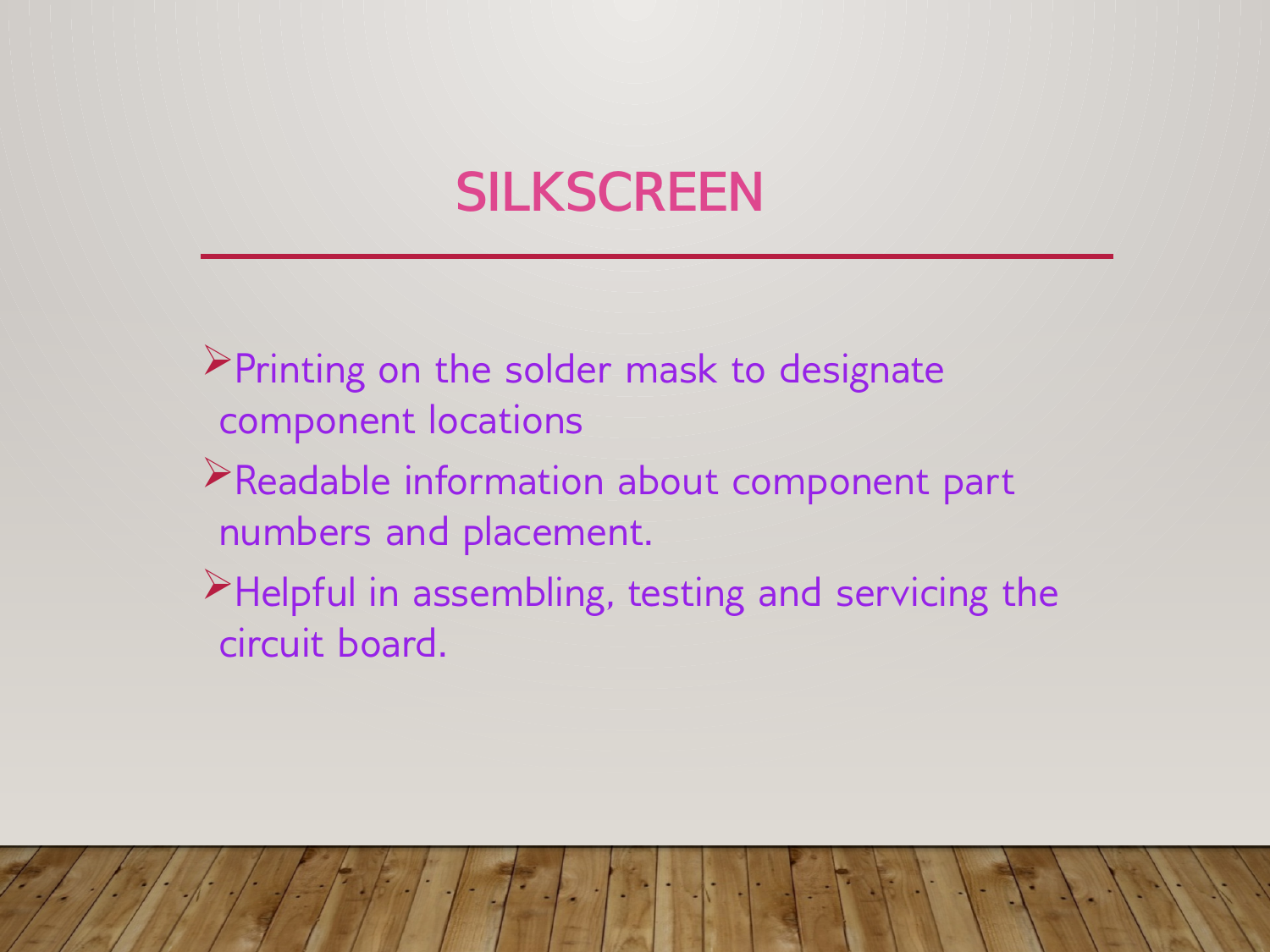

# Silkscreen
Printing on the solder mask to designate  component locations
Readable information about component part  numbers and placement.
Helpful in assembling, testing and servicing the  circuit board.